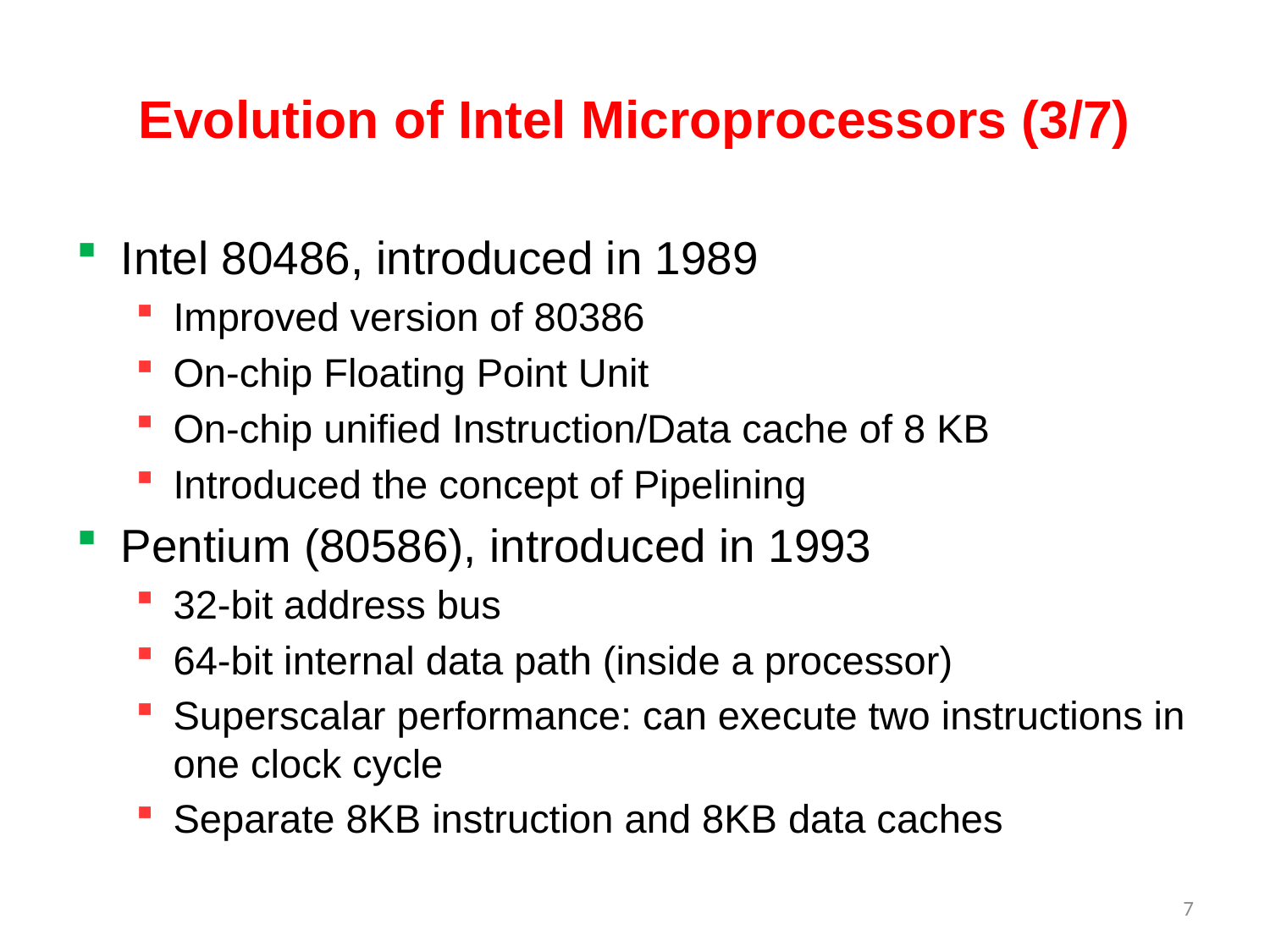

# Evolution of Intel Microprocessors (3/7)
Intel 80486, introduced in 1989
Improved version of 80386
On-chip Floating Point Unit
On-chip unified Instruction/Data cache of 8 KB
Introduced the concept of Pipelining
Pentium (80586), introduced in 1993
32-bit address bus
64-bit internal data path (inside a processor)
Superscalar performance: can execute two instructions in one clock cycle
Separate 8KB instruction and 8KB data caches
7